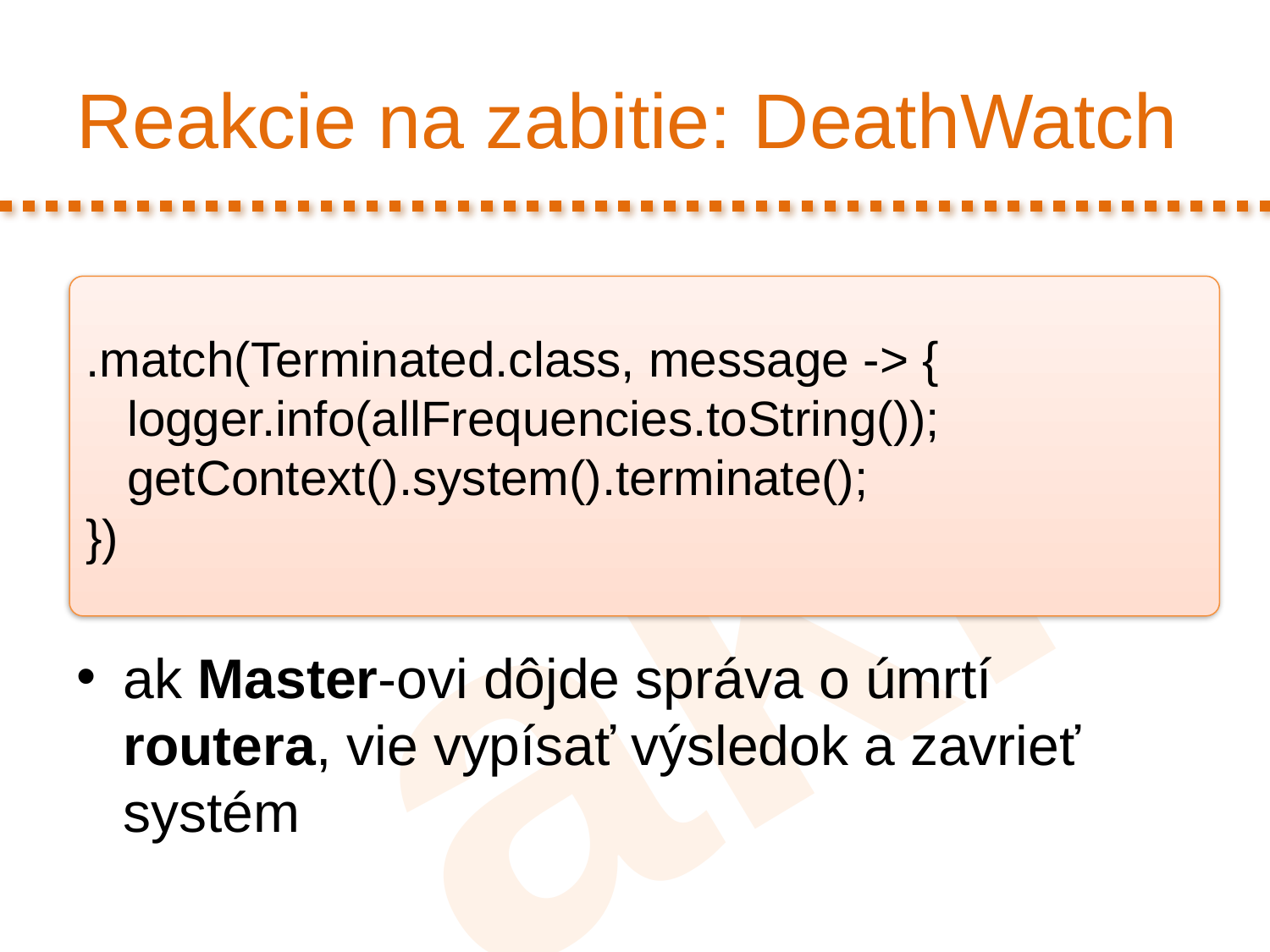

# Reakcie na zabitie: DeathWatch
.match(Terminated.class, message -> {
   logger.info(allFrequencies.toString());
   getContext().system().terminate();
})
ak Master-ovi dôjde správa o úmrtí routera, vie vypísať výsledok a zavrieť systém